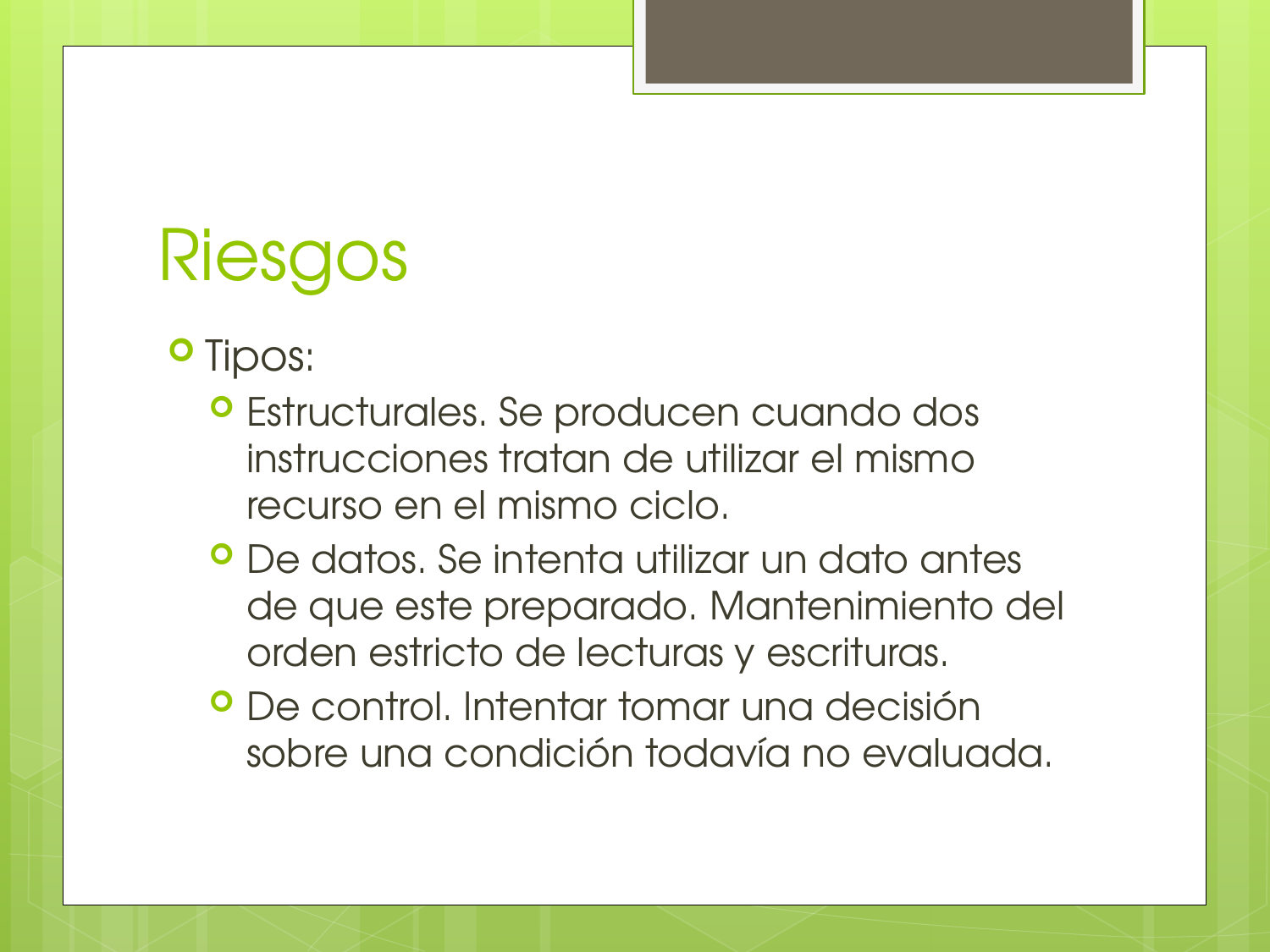

# Riesgos
Tipos:
Estructurales. Se producen cuando dos instrucciones tratan de utilizar el mismo recurso en el mismo ciclo.
De datos. Se intenta utilizar un dato antes de que este preparado. Mantenimiento del orden estricto de lecturas y escrituras.
De control. Intentar tomar una decisión sobre una condición todavía no evaluada.